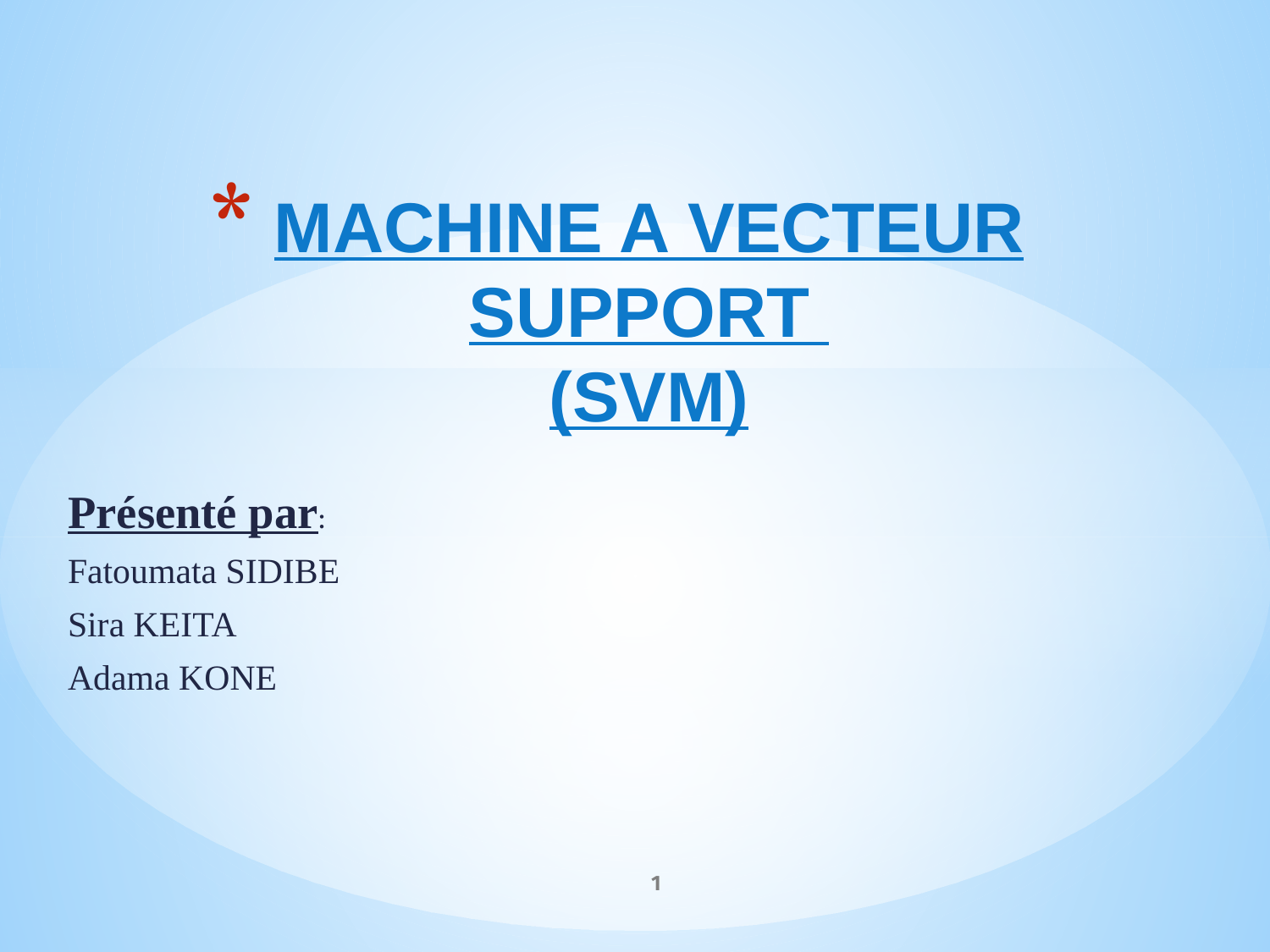

# MACHINE A VECTEUR SUPPORT (SVM)
Présenté par:
Fatoumata SIDIBE
Sira KEITA
Adama KONE
1